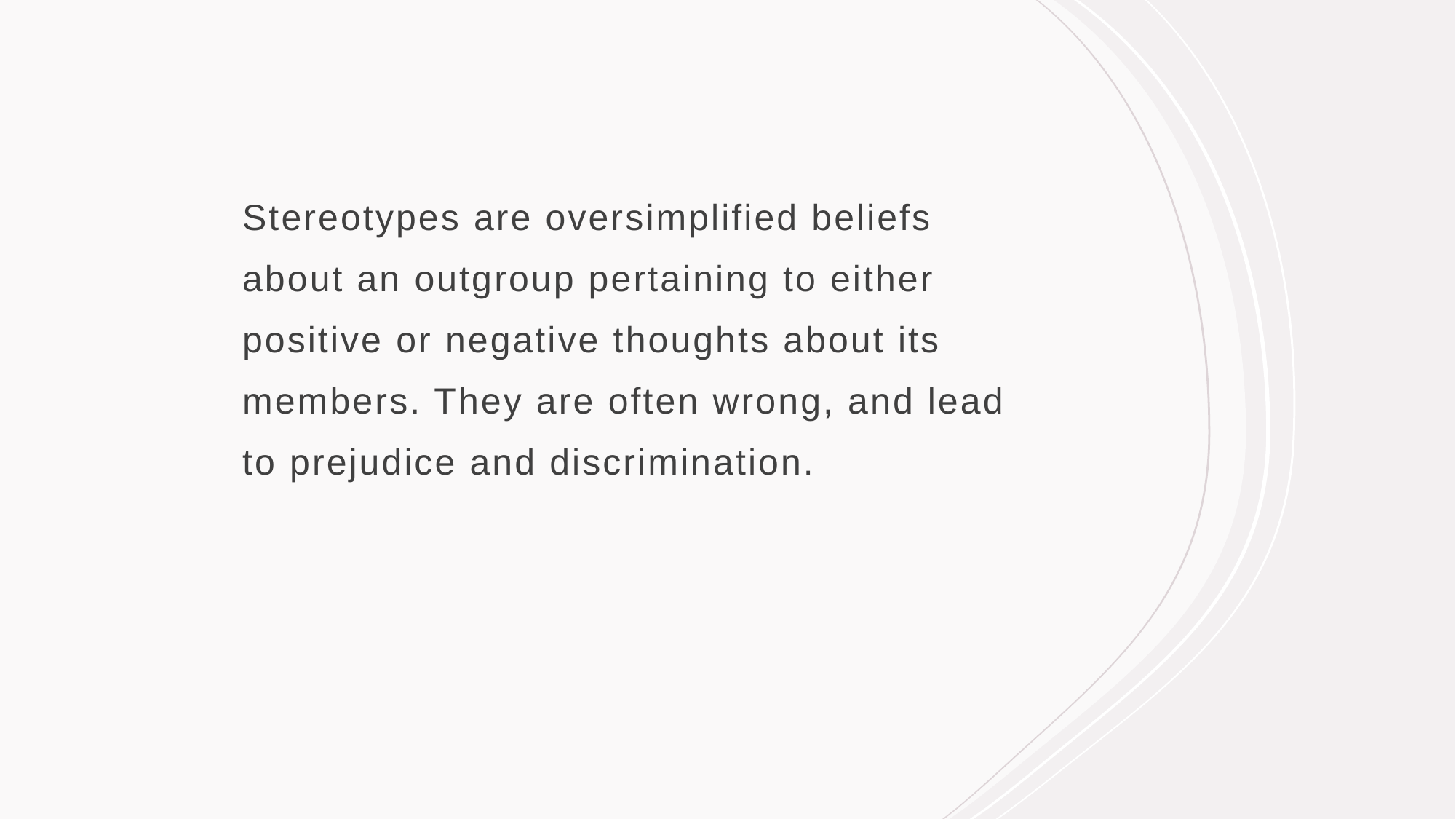

Stereotypes are oversimplified beliefs about an outgroup pertaining to either positive or negative thoughts about its members. They are often wrong, and lead to prejudice and discrimination.